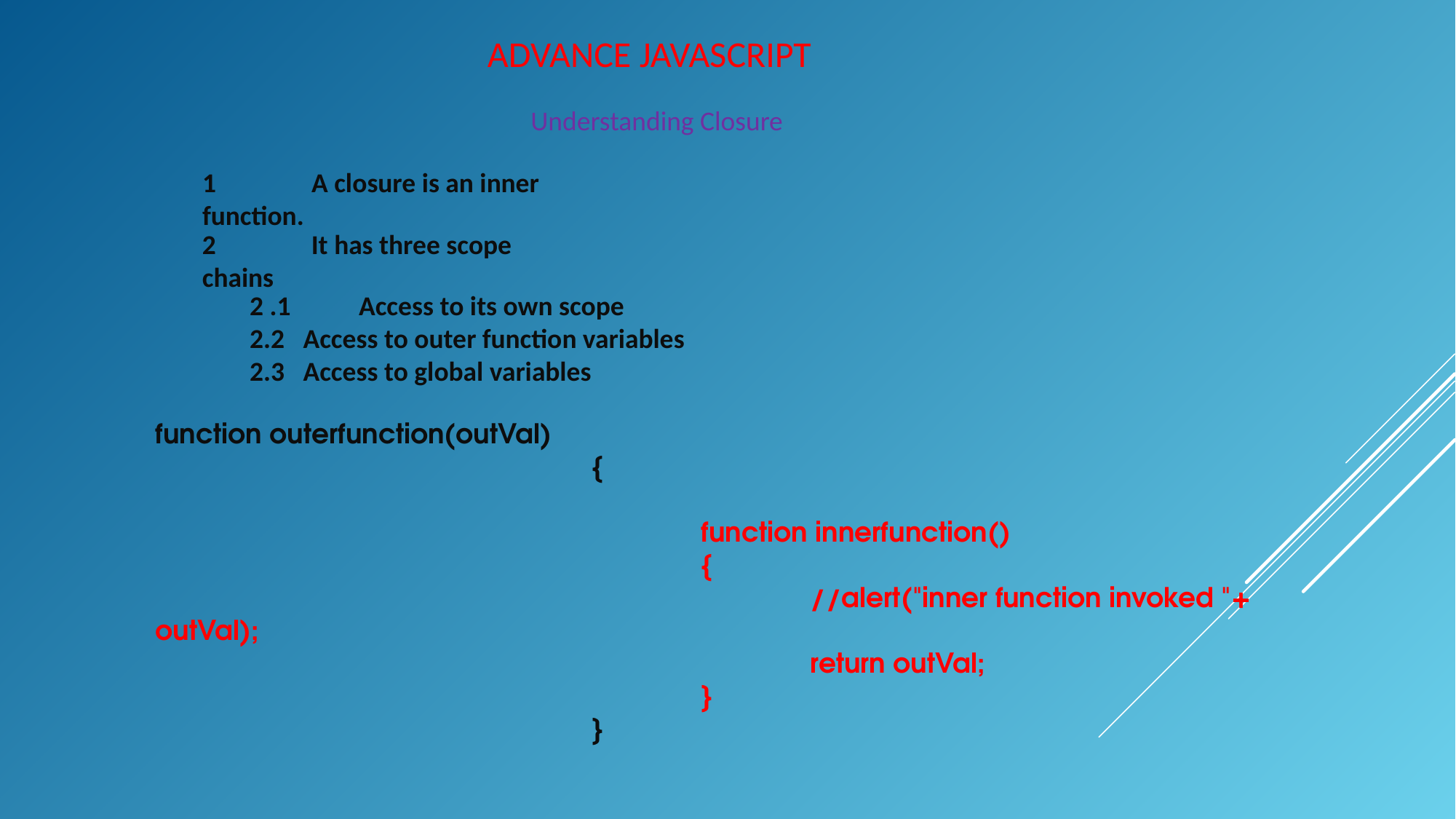

ADVANCE JAVASCRIPT
Understanding Closure
1 	A closure is an inner function.
2	It has three scope chains
2 .1	Access to its own scope
2.2   Access to outer function variables
2.3   Access to global variables
function outerfunction(outVal)
				{

					function innerfunction()
					{
						//alert("inner function invoked "+ outVal);
						return outVal;
					}
				}